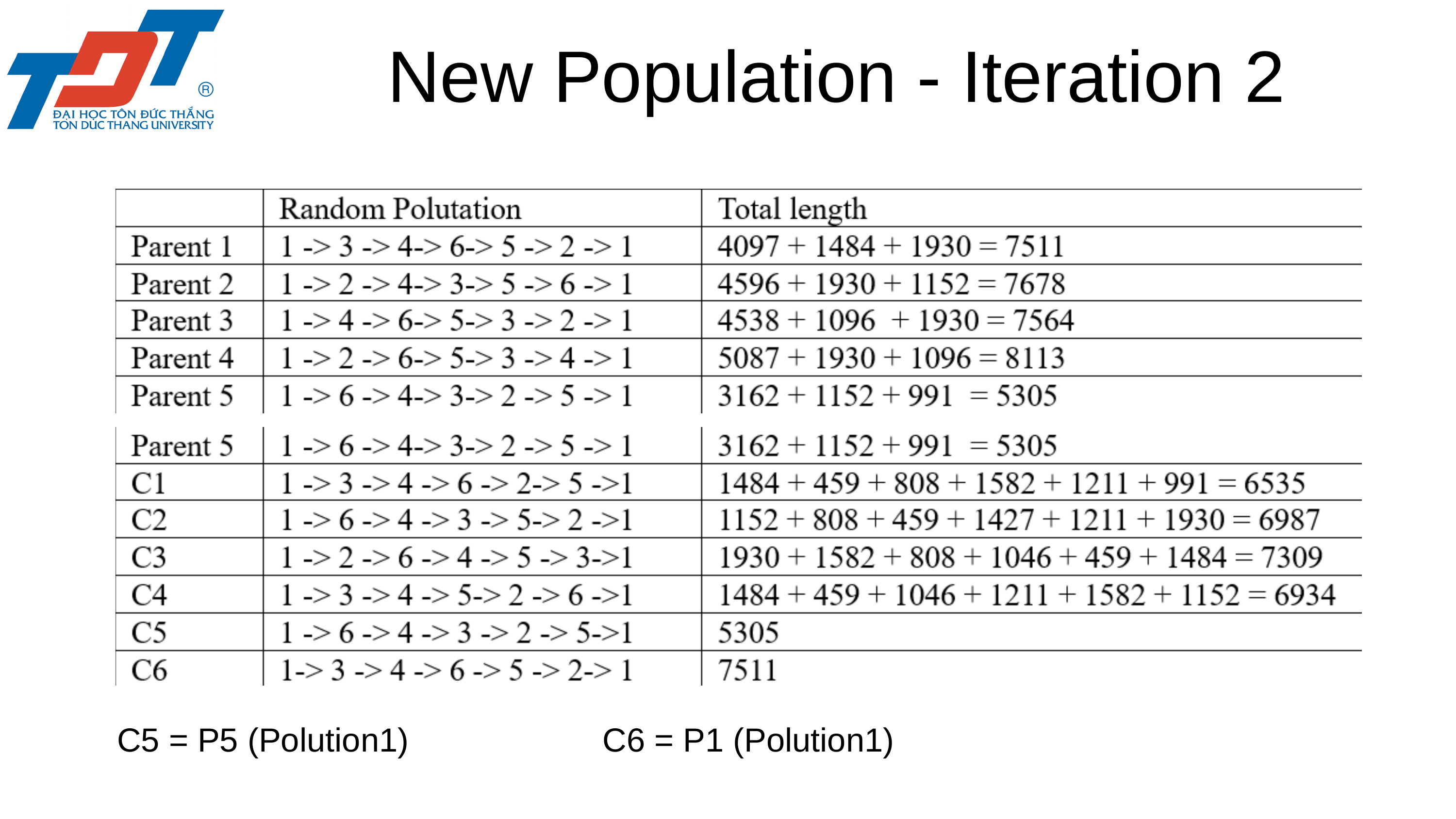

New Population - Iteration 2

C5 = P5 (Polution1)                     C6 = P1 (Polution1)